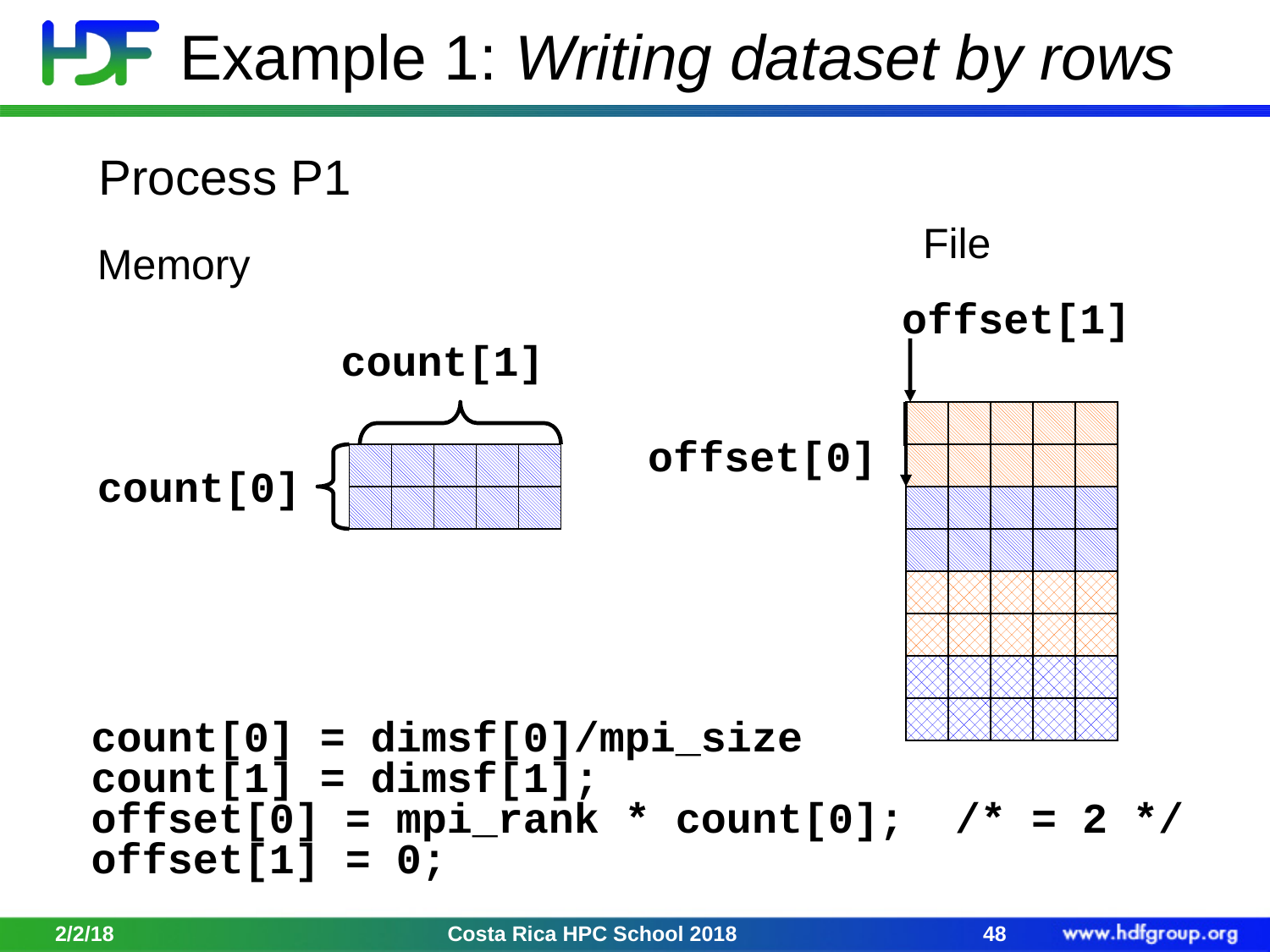

Example 1: Writing dataset by rows
Process P1
File
Memory
offset[1]

count[1]

offset[0]

count[0]

count[0] = dimsf[0]/mpi_size
count[1] = dimsf[1];
offset[0] = mpi_rank * count[0];  /* = 2 */
offset[1] = 0;
2/2/18
Costa Rica HPC School 2018
48